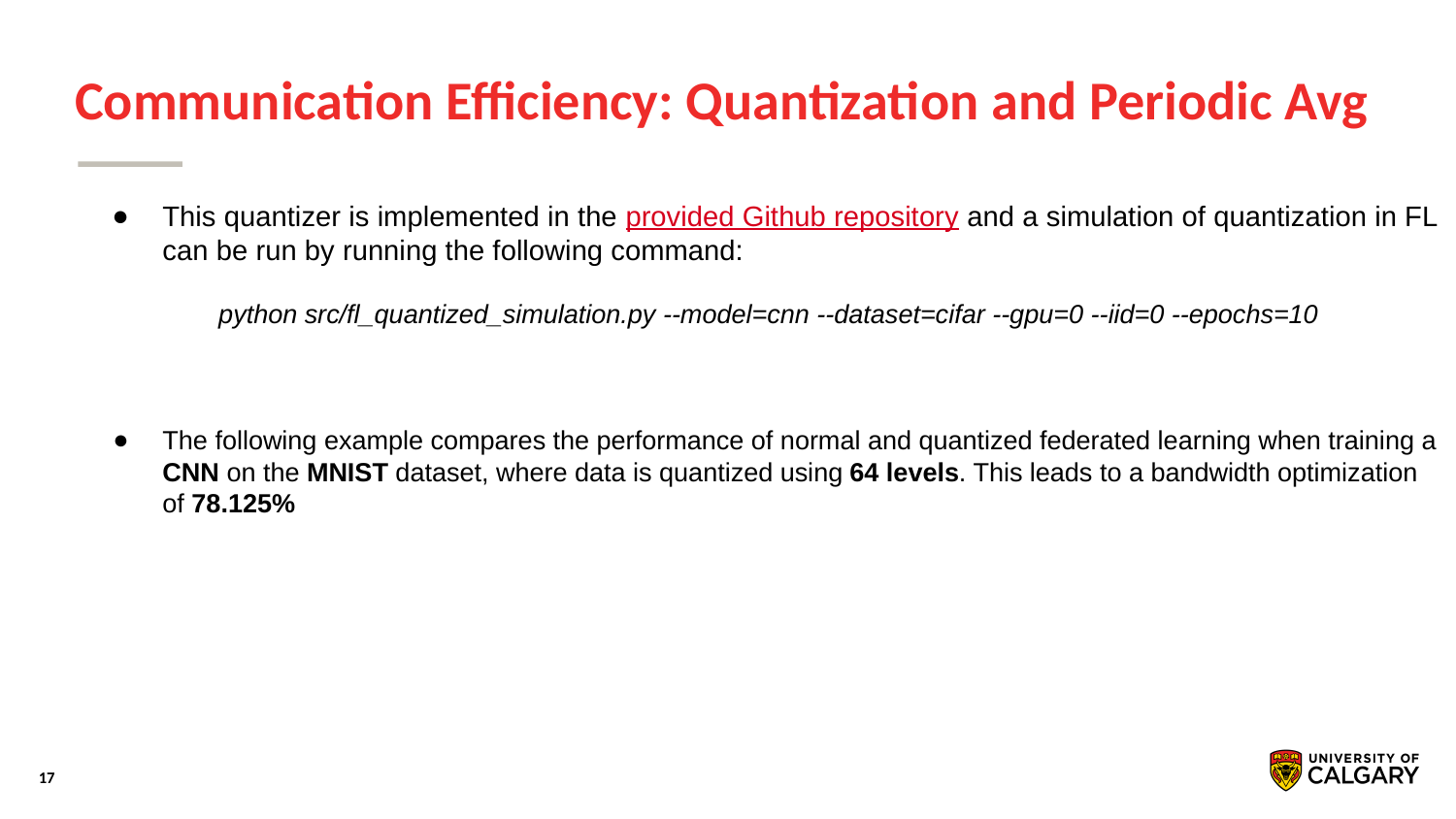

# Communication Efficiency: Quantization and Periodic Avg
This quantizer is implemented in the provided Github repository and a simulation of quantization in FL can be run by running the following command:

python src/fl_quantized_simulation.py --model=cnn --dataset=cifar --gpu=0 --iid=0 --epochs=10

The following example compares the performance of normal and quantized federated learning when training a CNN on the MNIST dataset, where data is quantized using 64 levels. This leads to a bandwidth optimization of 78.125%